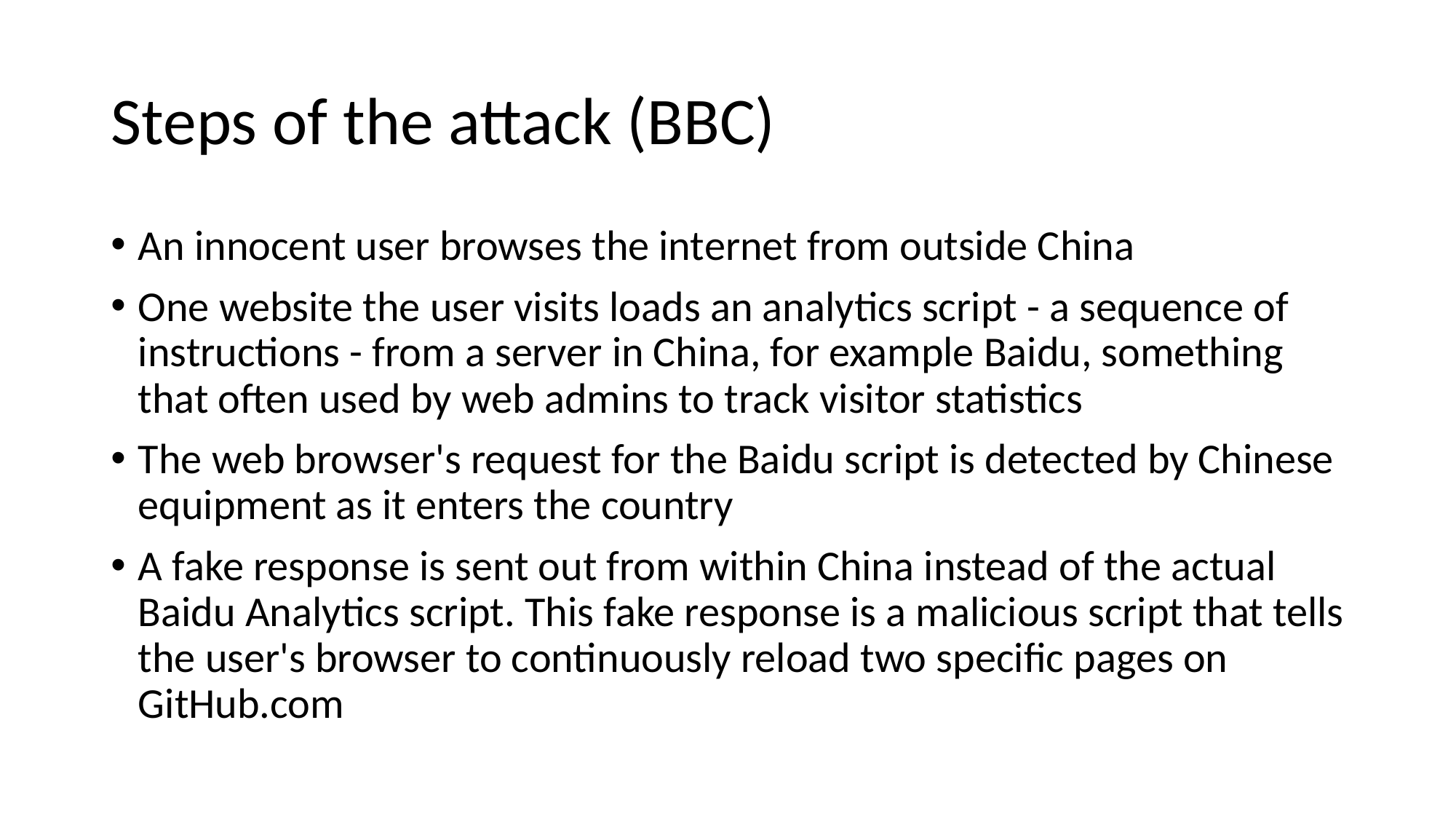

# Steps of the attack (BBC)
An innocent user browses the internet from outside China
One website the user visits loads an analytics script - a sequence of instructions - from a server in China, for example Baidu, something that often used by web admins to track visitor statistics
The web browser's request for the Baidu script is detected by Chinese equipment as it enters the country
A fake response is sent out from within China instead of the actual Baidu Analytics script. This fake response is a malicious script that tells the user's browser to continuously reload two specific pages on GitHub.com